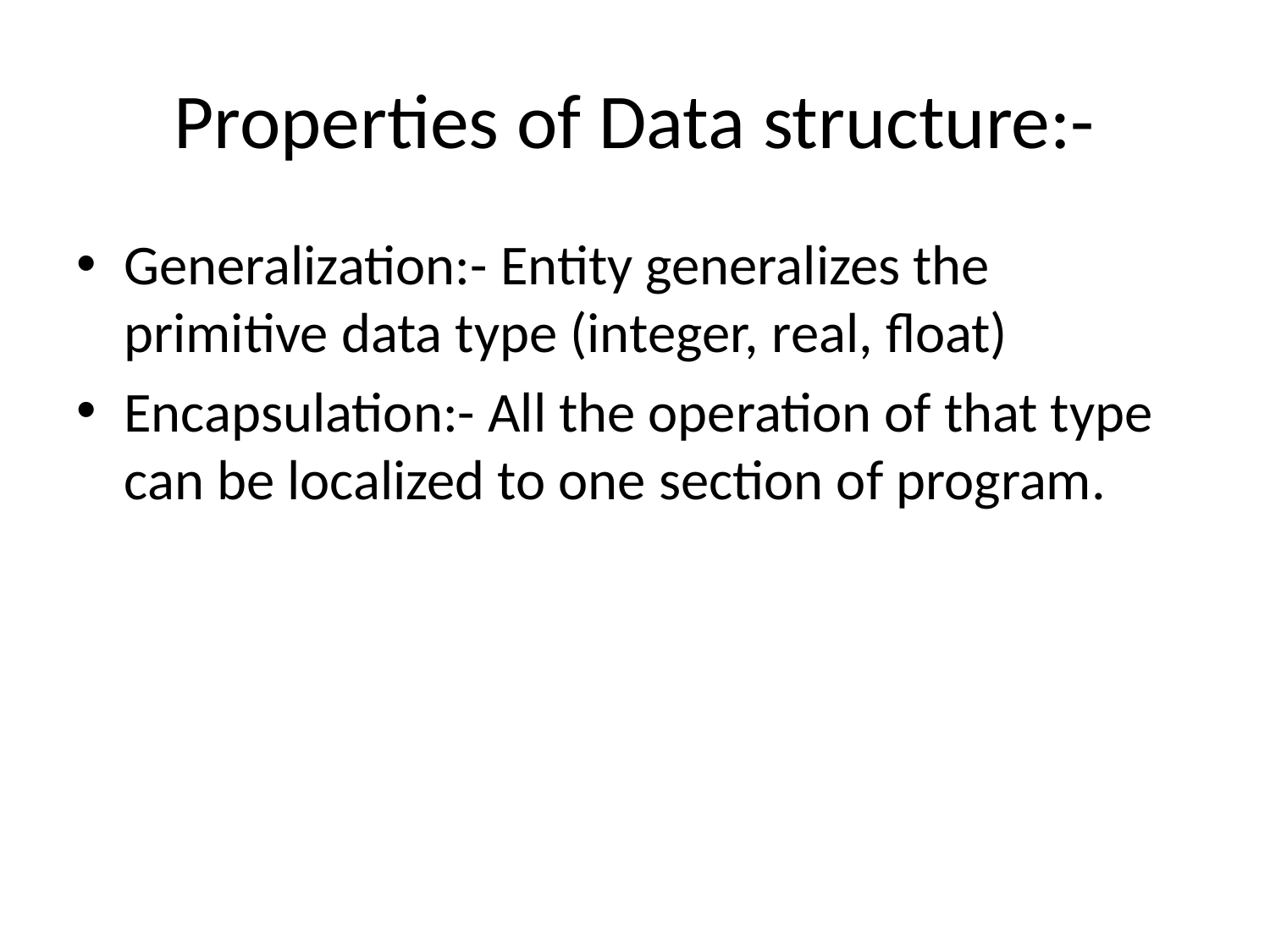

# Properties of Data structure:-
Generalization:- Entity generalizes the primitive data type (integer, real, float)
Encapsulation:- All the operation of that type can be localized to one section of program.